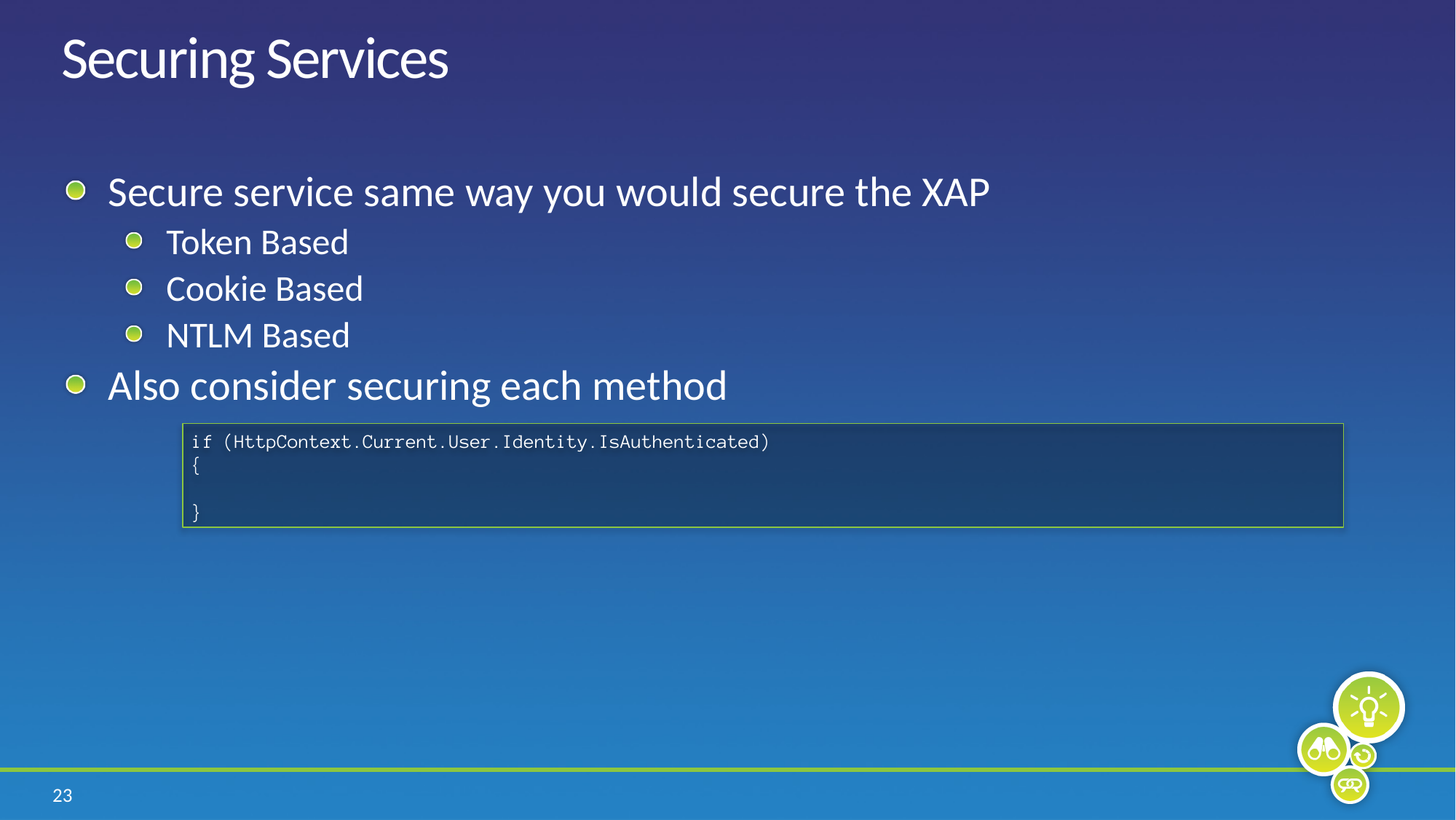

# Securing Services
Secure service same way you would secure the XAP
Token Based
Cookie Based
NTLM Based
Also consider securing each method
if (HttpContext.Current.User.Identity.IsAuthenticated)
{

}